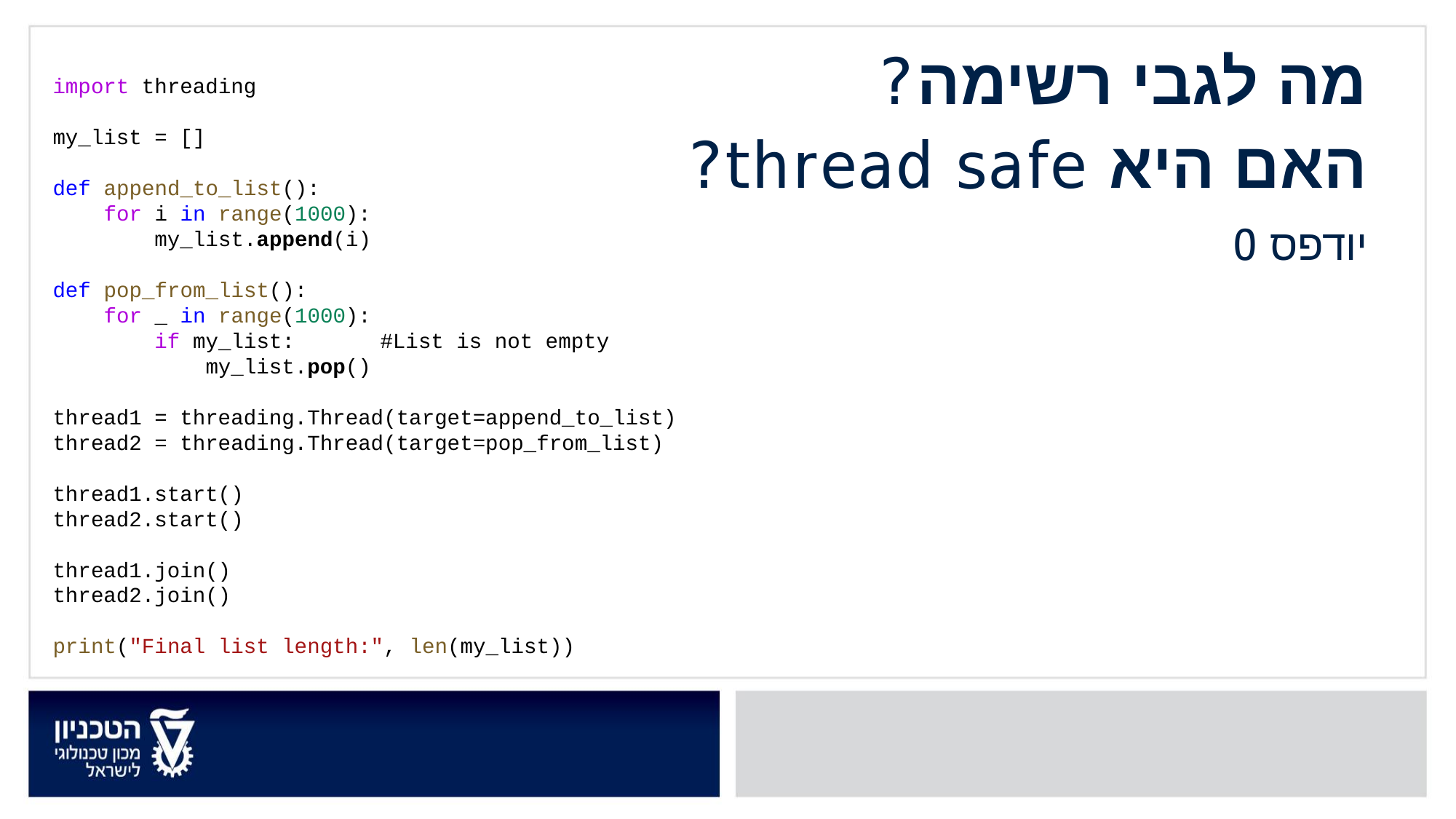

מה לגבי רשימה?
האם היא thread safe?
import threading
my_list = []
def append_to_list():
    for i in range(1000):
        my_list.append(i)
def pop_from_list():
    for _ in range(1000):
        if my_list:	#List is not empty
            my_list.pop()
thread1 = threading.Thread(target=append_to_list)
thread2 = threading.Thread(target=pop_from_list)
thread1.start()
thread2.start()
thread1.join()
thread2.join()
print("Final list length:", len(my_list))

יודפס 0